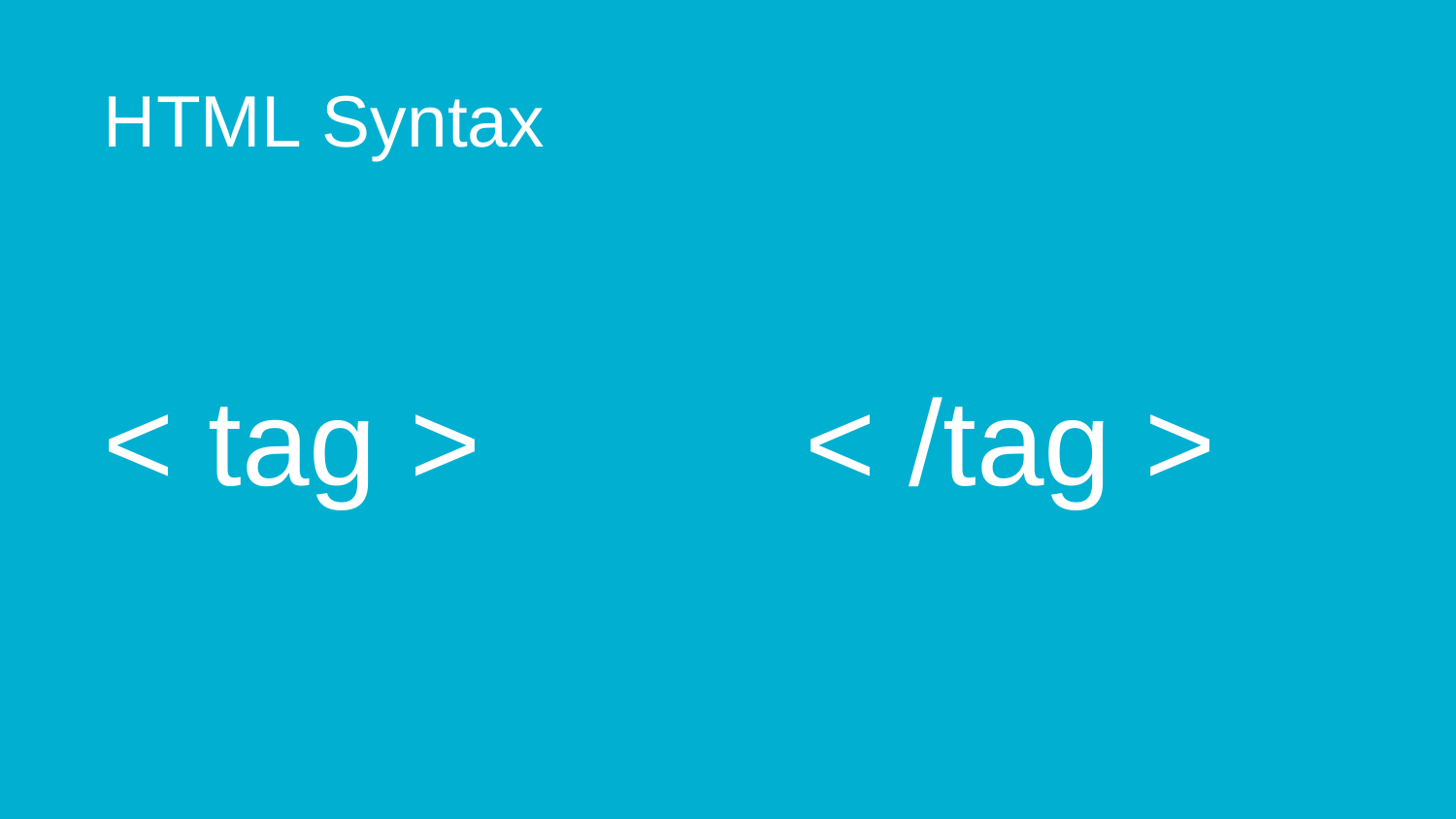

HTML Syntax
< tag >
< /tag >